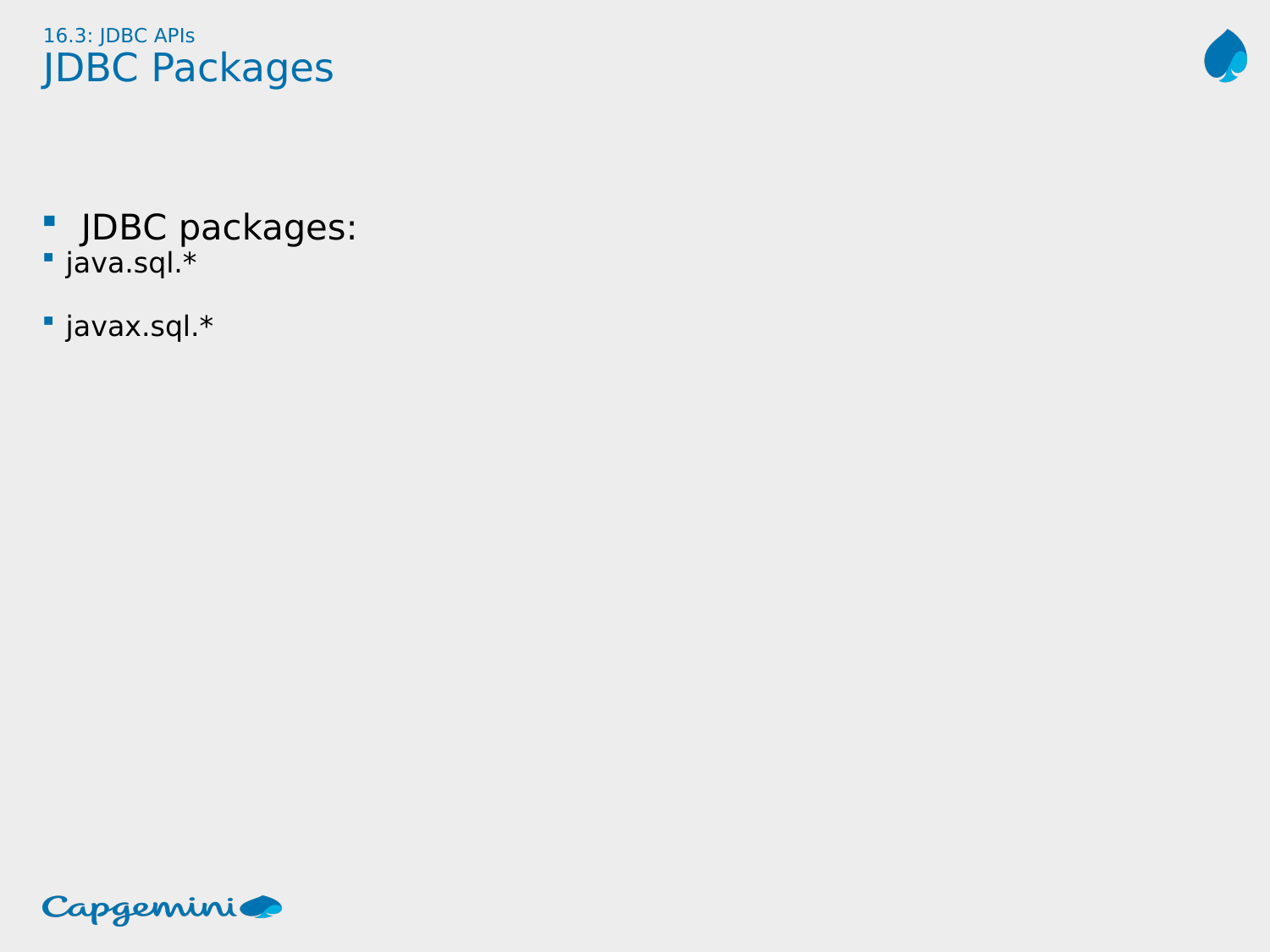

# 16.3: JDBC APIs JDBC Packages

JDBC packages:
java.sql.*

javax.sql.*